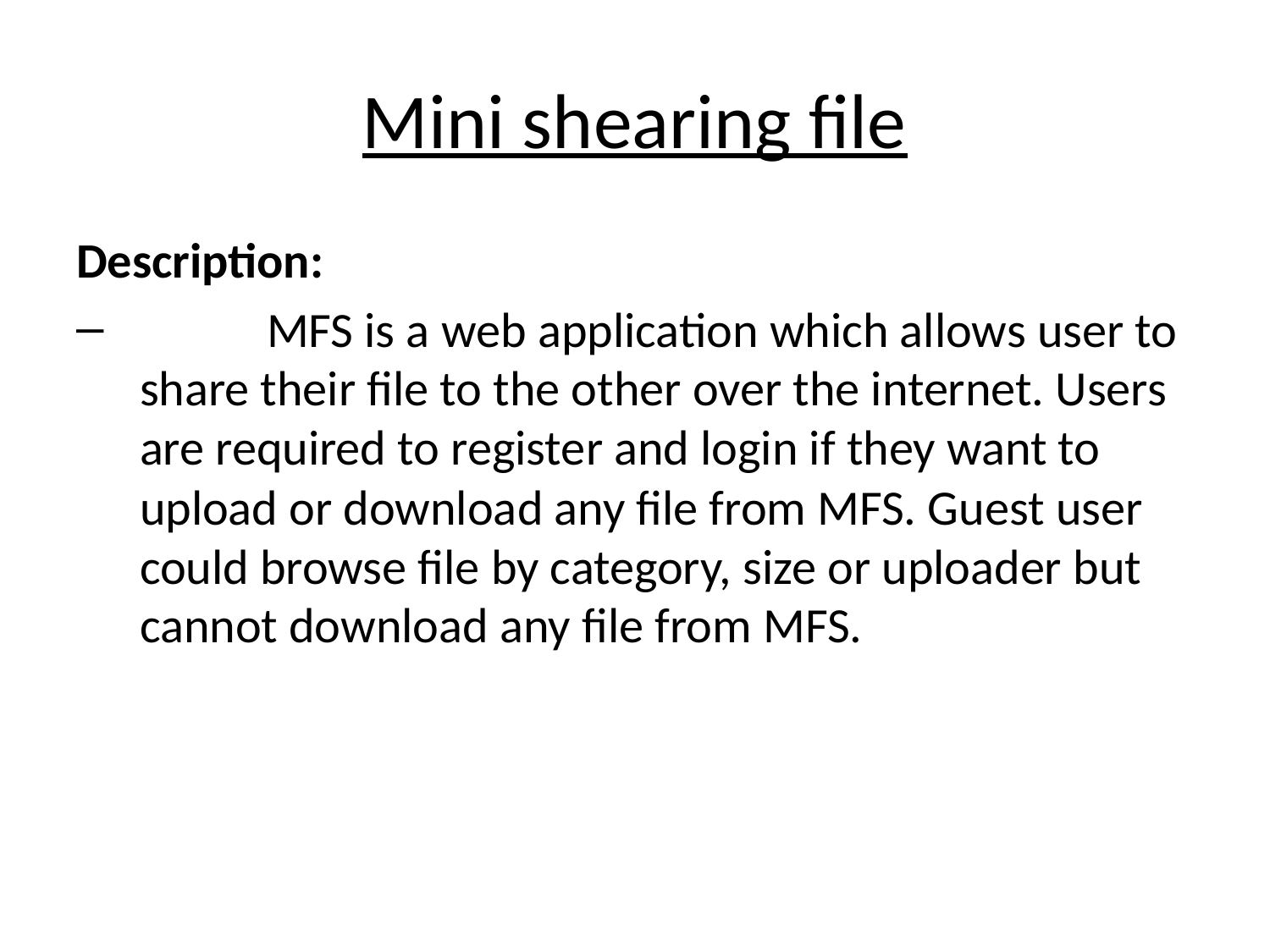

# Mini shearing file
Description:
	MFS is a web application which allows user to share their file to the other over the internet. Users are required to register and login if they want to upload or download any file from MFS. Guest user could browse file by category, size or uploader but cannot download any file from MFS.